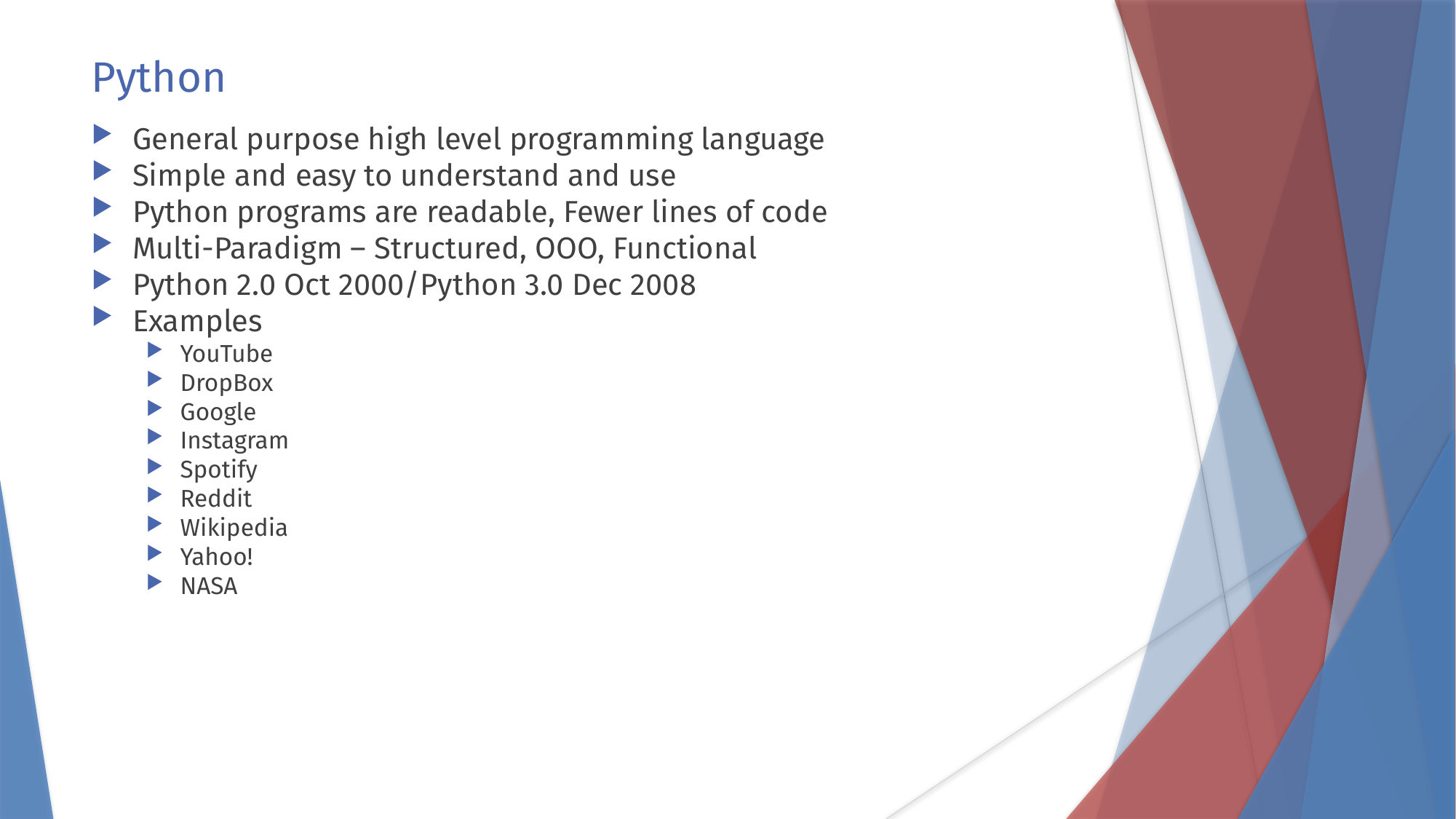

Python
General purpose high level programming language
Simple and easy to understand and use
Python programs are readable, Fewer lines of code
Multi-Paradigm – Structured, OOO, Functional
Python 2.0 Oct 2000/Python 3.0 Dec 2008
Examples
YouTube
DropBox
Google
Instagram
Spotify
Reddit
Wikipedia
Yahoo!
NASA